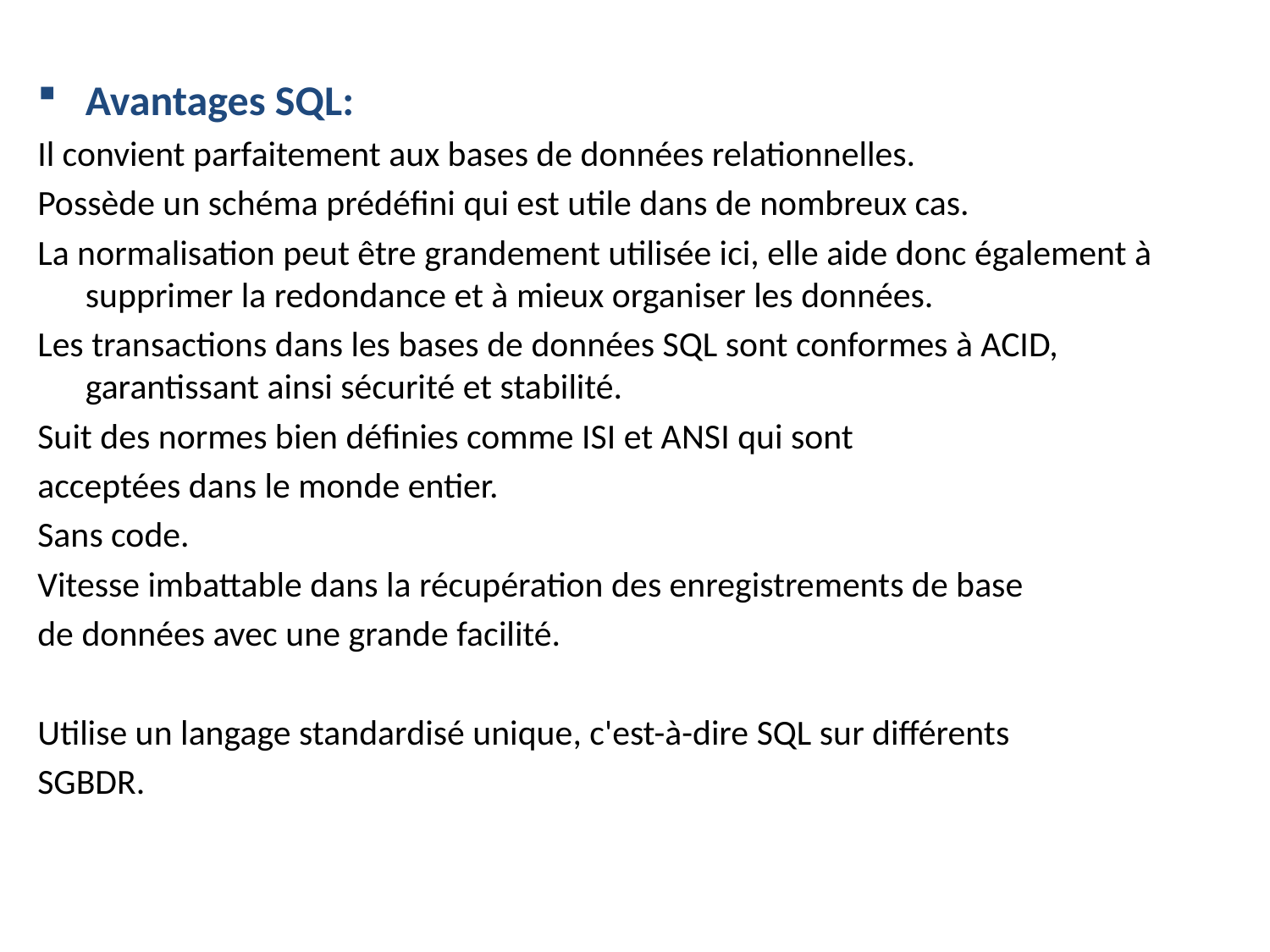

Avantages SQL:
Il convient parfaitement aux bases de données relationnelles.
Possède un schéma prédéfini qui est utile dans de nombreux cas.
La normalisation peut être grandement utilisée ici, elle aide donc également à supprimer la redondance et à mieux organiser les données.
Les transactions dans les bases de données SQL sont conformes à ACID, garantissant ainsi sécurité et stabilité.
Suit des normes bien définies comme ISI et ANSI qui sont
acceptées dans le monde entier.
Sans code.
Vitesse imbattable dans la récupération des enregistrements de base
de données avec une grande facilité.

Utilise un langage standardisé unique, c'est-à-dire SQL sur différents
SGBDR.